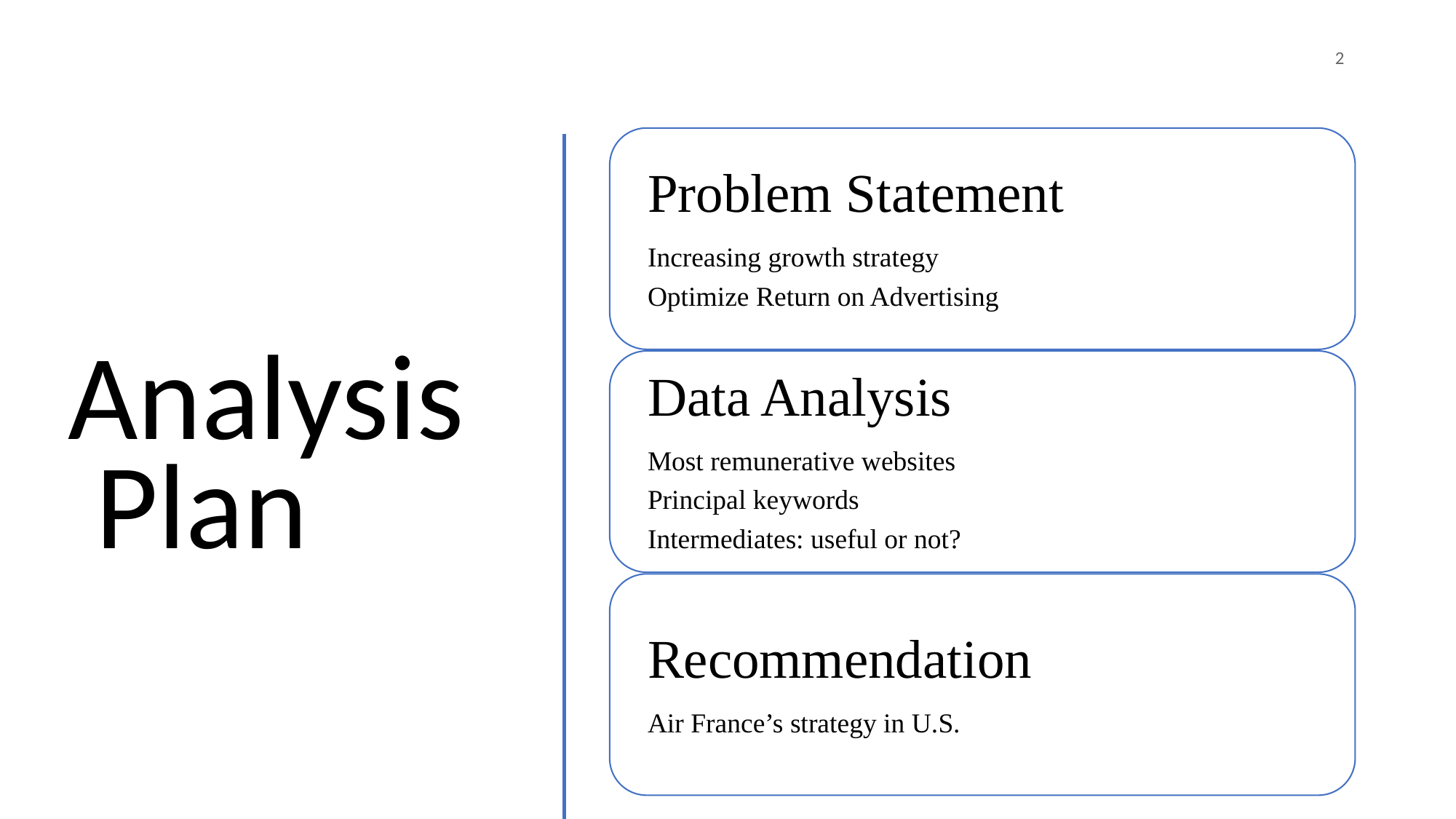

2
Analysis   Plan
Problem Statement
Increasing growth strategy
Optimize Return on Advertising
Data Analysis
Most remunerative websites
Principal keywords
Intermediates: useful or not?
Recommendation
Air France’s strategy in U.S.